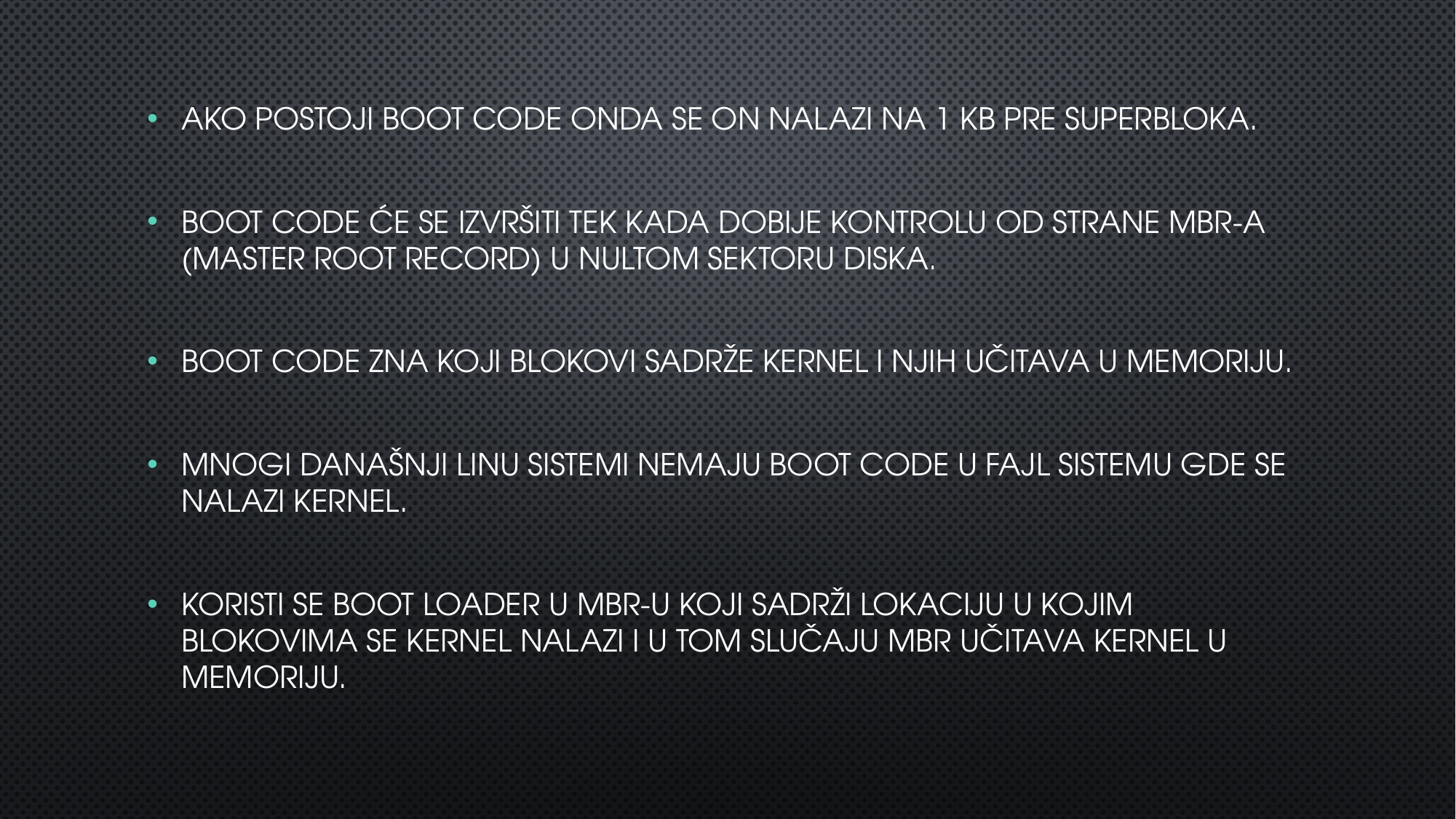

Ako postoji boot code onda se on nalazi na 1 KB pre superbloka.

Boot code će se izvršiti tek kada dobije kontrolu od strane MBR-a (Master Root record) u nultom sektoru diska.

Boot code zna koji blokovi sadrže kernel i njih učitava u memoriju.

Mnogi današnji Linu sistemi nemaju boot code u fajl sistemu gde se nalazi kernel.

Koristi se boot loader u MBR-u koji sadrži lokaciju u kojim blokovima se kernel nalazi i u tom slučaju MBR učitava kernel u memoriju.